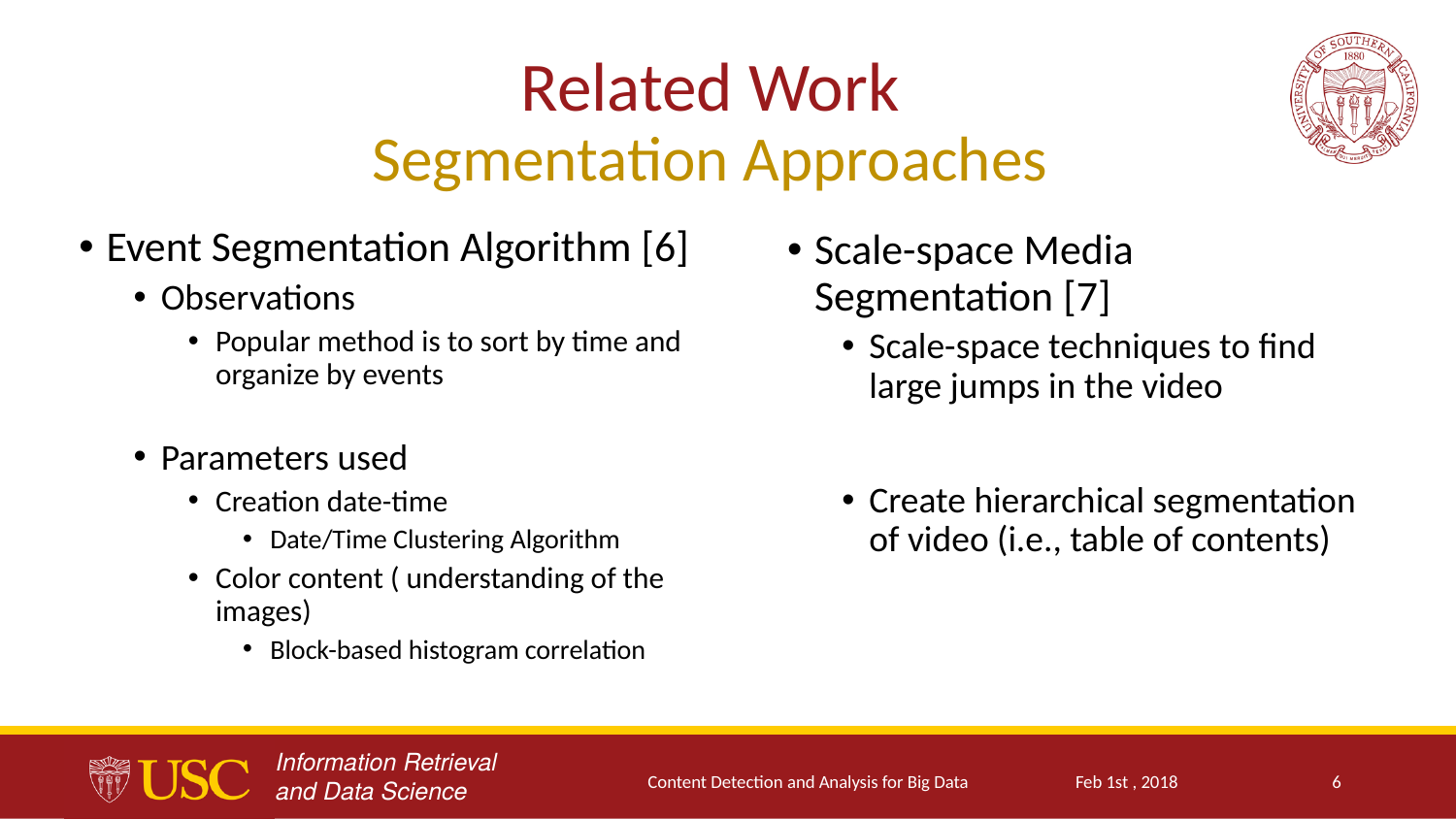

# Related Work Segmentation Approaches
Event Segmentation Algorithm [6]
Observations
Popular method is to sort by time and organize by events

Parameters used
Creation date-time
Date/Time Clustering Algorithm
Color content ( understanding of the images)
Block-based histogram correlation
Scale-space Media Segmentation [7]
Scale-space techniques to find large jumps in the video

Create hierarchical segmentation of video (i.e., table of contents)
Content Detection and Analysis for Big Data
Feb 1st , 2018
6